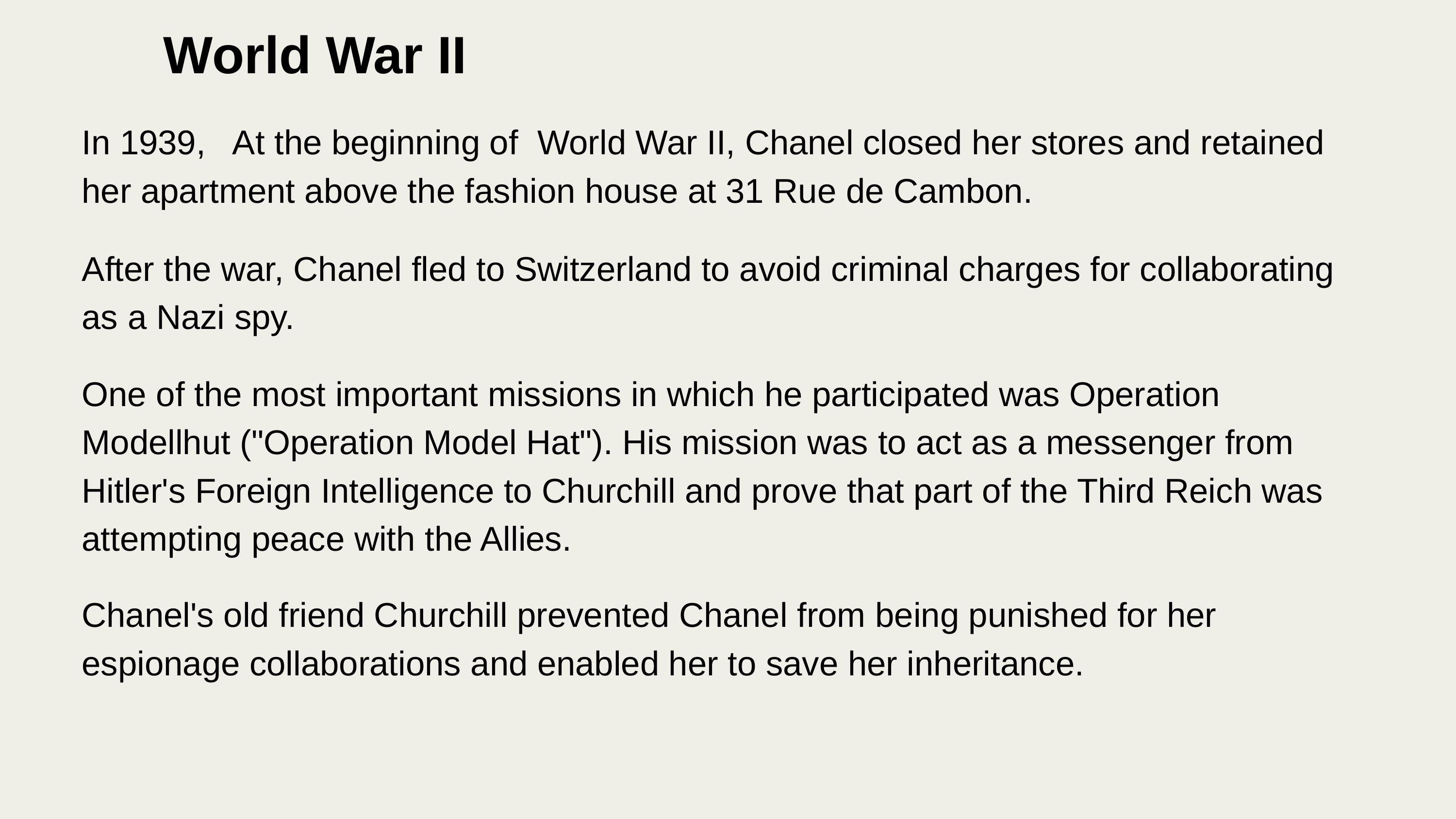

World War II
In 1939,   At the beginning of  World War II, Chanel closed her stores and retained her apartment above the fashion house at 31 Rue de Cambon.
After the war, Chanel fled to Switzerland to avoid criminal charges for collaborating as a Nazi spy.
One of the most important missions in which he participated was Operation Modellhut ("Operation Model Hat"). His mission was to act as a messenger from Hitler's Foreign Intelligence to Churchill and prove that part of the Third Reich was attempting peace with the Allies.
Chanel's old friend Churchill prevented Chanel from being punished for her espionage collaborations and enabled her to save her inheritance.